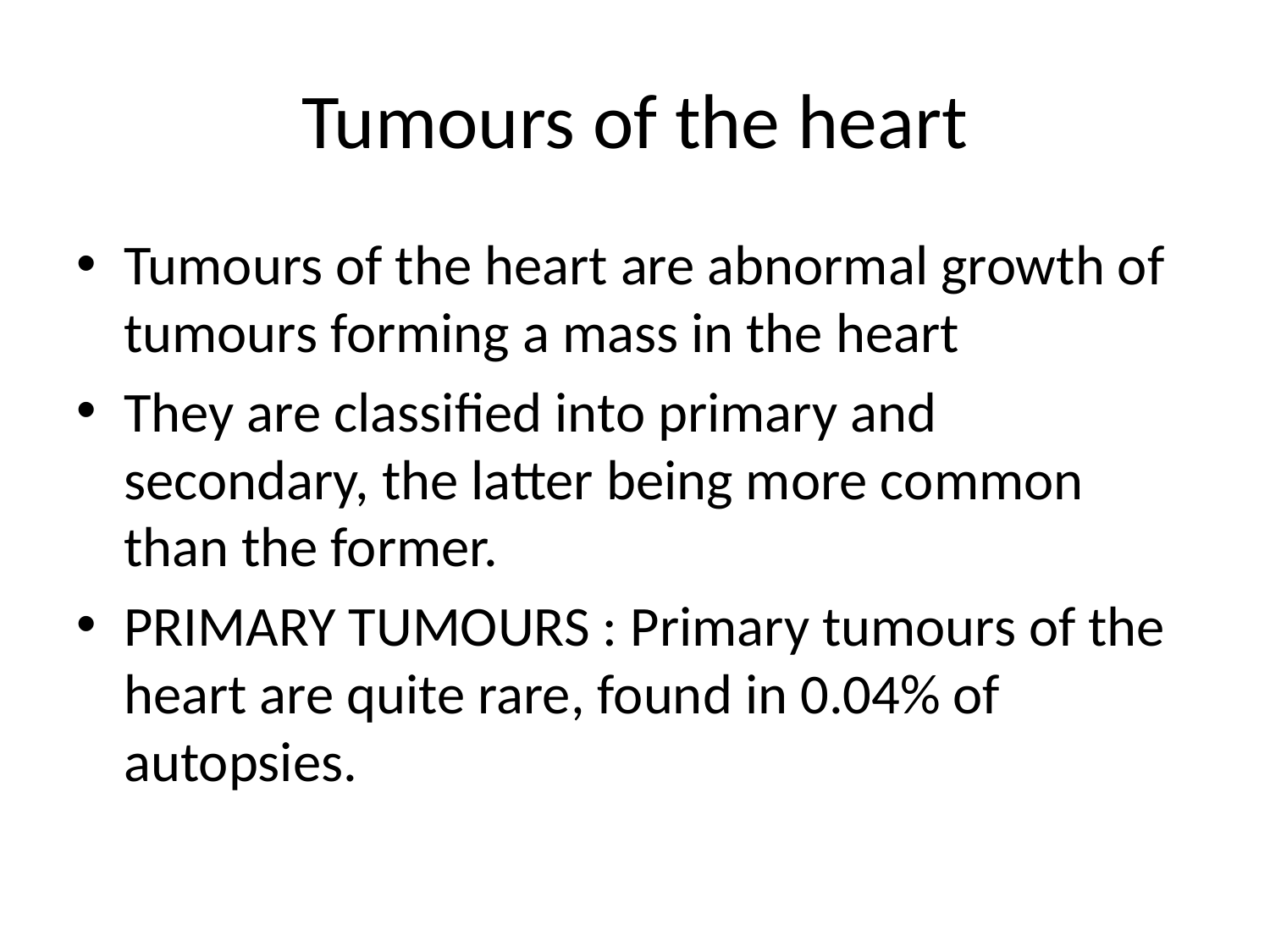

# Tumours of the heart
Tumours of the heart are abnormal growth of tumours forming a mass in the heart
They are classified into primary and secondary, the latter being more common than the former.
PRIMARY TUMOURS : Primary tumours of the heart are quite rare, found in 0.04% of autopsies.